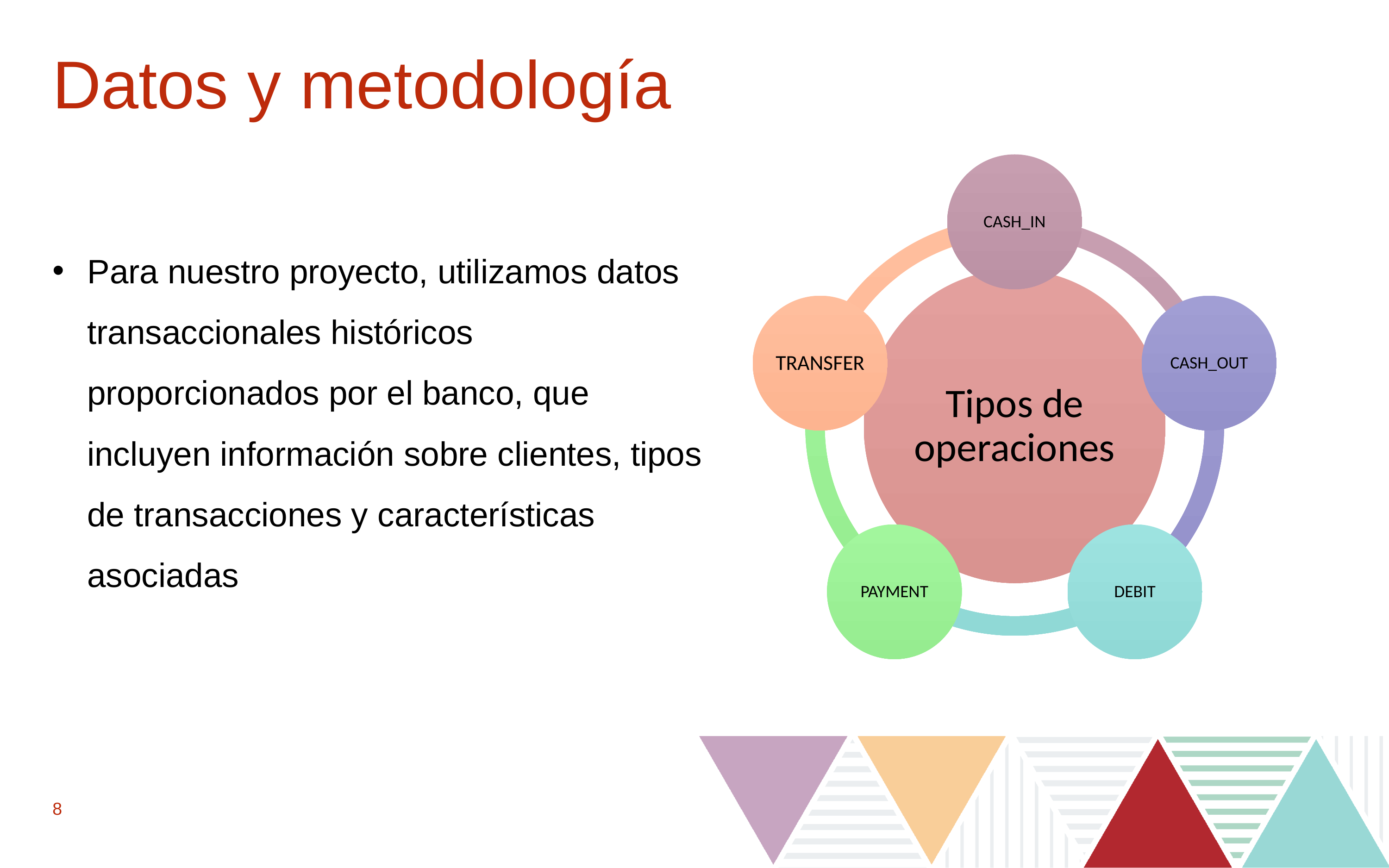

# Datos y metodología
Tipos de operaciones
CASH_IN
CASH_OUT
DEBIT
PAYMENT
TRANSFER
Para nuestro proyecto, utilizamos datos transaccionales históricos proporcionados por el banco, que incluyen información sobre clientes, tipos de transacciones y características asociadas
8